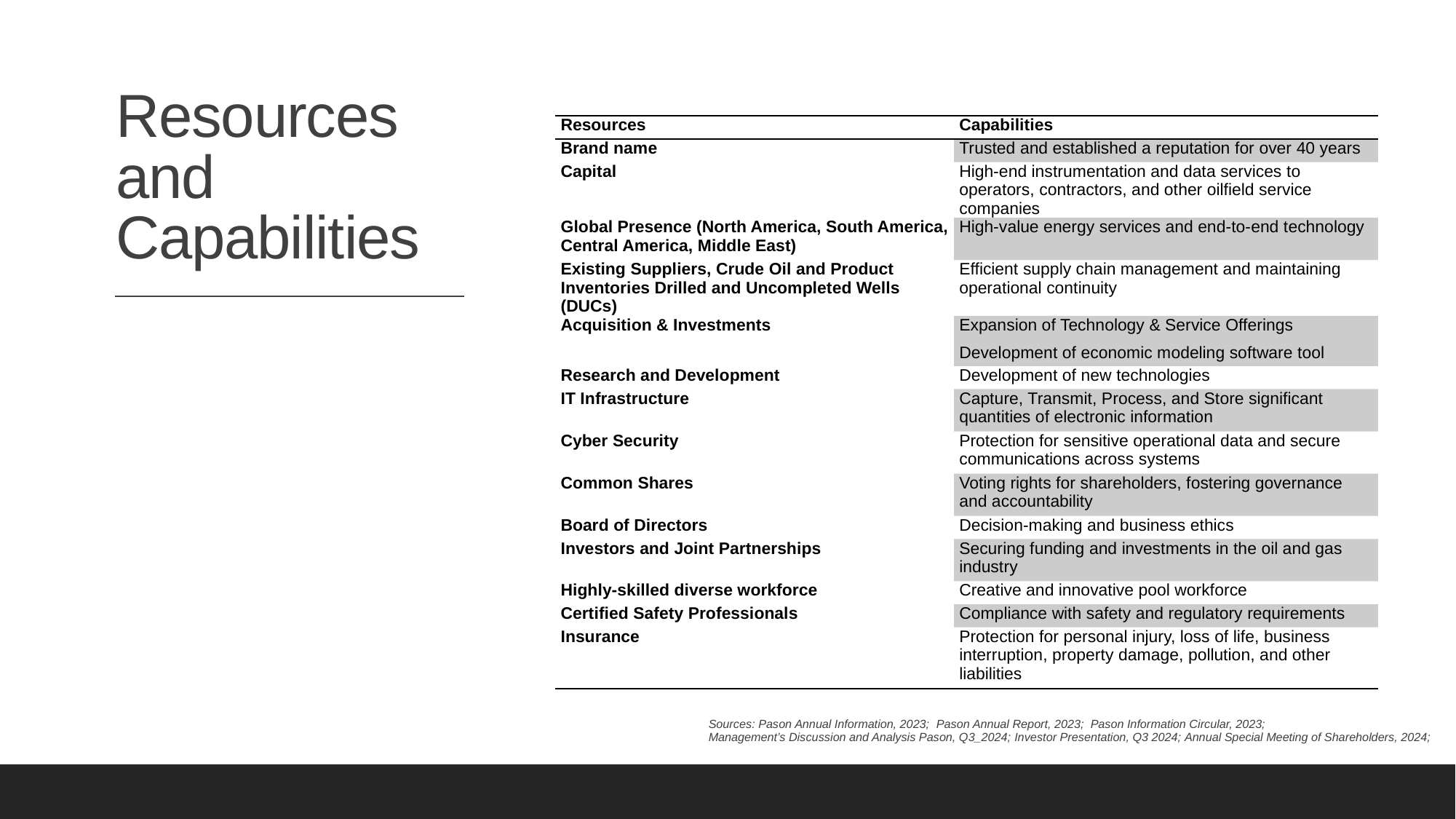

# Resources and Capabilities
| Resources | Capabilities |
| --- | --- |
| Brand name | Trusted and established a reputation for over 40 years |
| Capital | High-end instrumentation and data services to operators, contractors, and other oilfield service companies |
| Global Presence (North America, South America, Central America, Middle East) | High-value energy services and end-to-end technology |
| Existing Suppliers, Crude Oil and Product Inventories Drilled and Uncompleted Wells (DUCs) | Efficient supply chain management and maintaining operational continuity |
| Acquisition & Investments | Expansion of Technology & Service Offerings Development of economic modeling software tool |
| Research and Development | Development of new technologies |
| IT Infrastructure | Capture, Transmit, Process, and Store significant quantities of electronic information |
| Cyber Security | Protection for sensitive operational data and secure communications across systems |
| Common Shares | Voting rights for shareholders, fostering governance and accountability |
| Board of Directors | Decision-making and business ethics |
| Investors and Joint Partnerships | Securing funding and investments in the oil and gas industry |
| Highly-skilled diverse workforce | Creative and innovative pool workforce |
| Certified Safety Professionals | Compliance with safety and regulatory requirements |
| Insurance | Protection for personal injury, loss of life, business interruption, property damage, pollution, and other liabilities |
Sources: Pason Annual Information, 2023;  Pason Annual Report, 2023;  Pason Information Circular, 2023; 
Management’s Discussion and Analysis Pason, Q3_2024; Investor Presentation, Q3 2024; Annual Special Meeting of Shareholders, 2024;